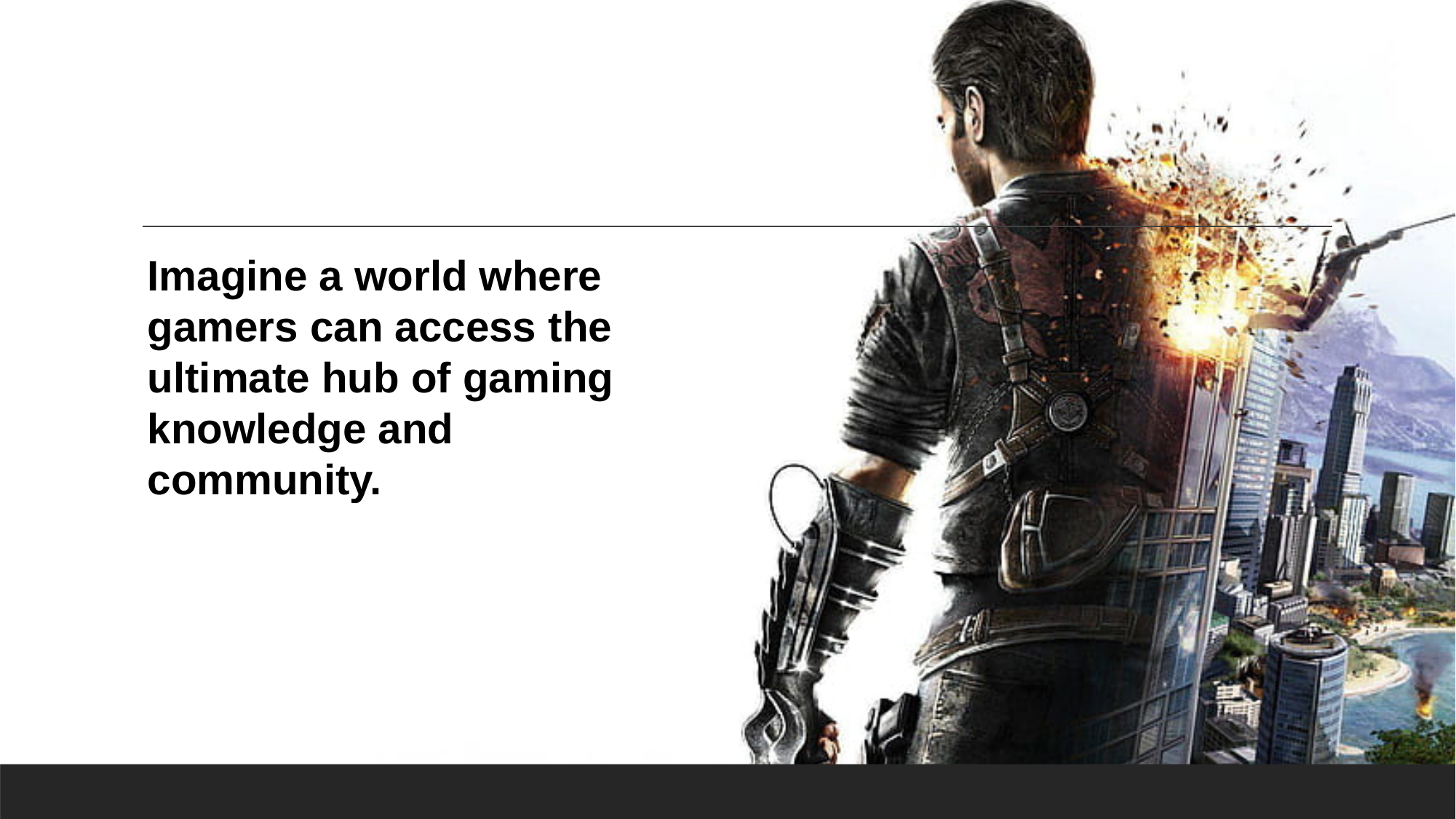

Imagine a world where gamers can access the ultimate hub of gaming knowledge and community.